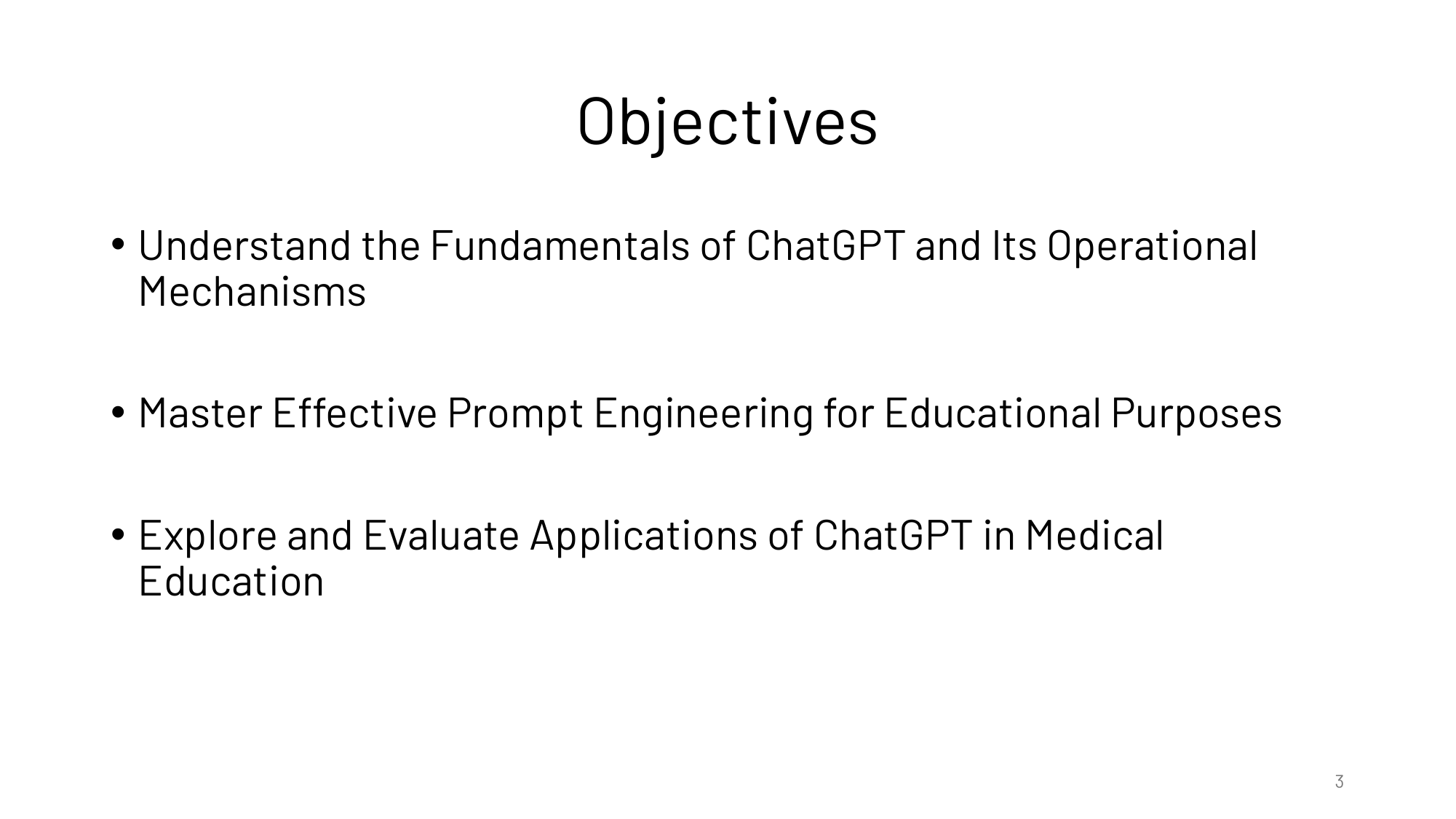

# Objectives
Understand the Fundamentals of ChatGPT and Its Operational Mechanisms

Master Effective Prompt Engineering for Educational Purposes

Explore and Evaluate Applications of ChatGPT in Medical Education
3